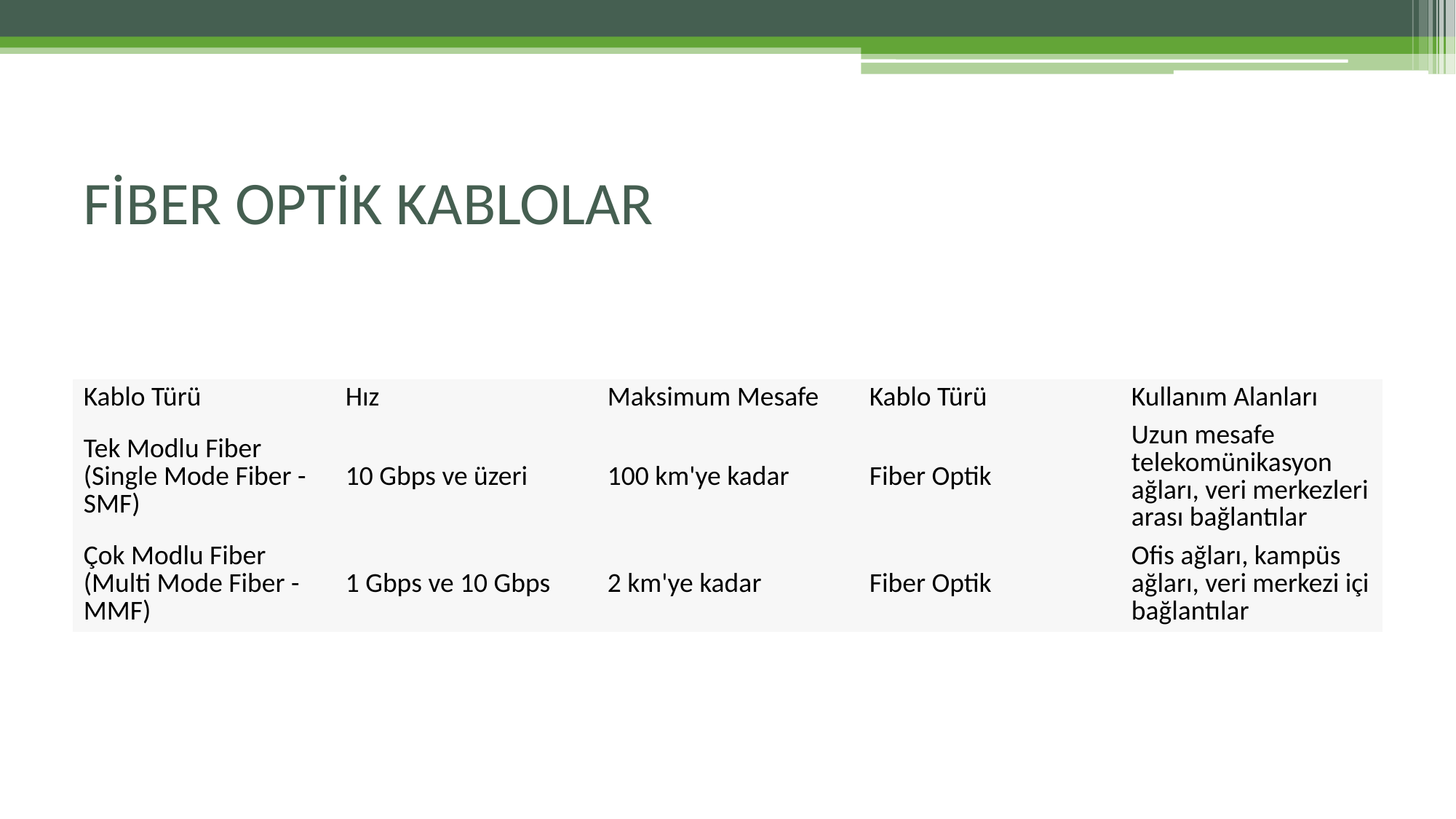

# FİBER OPTİK KABLOLAR
| Kablo Türü | Hız | Maksimum Mesafe | Kablo Türü | Kullanım Alanları |
| --- | --- | --- | --- | --- |
| Tek Modlu Fiber (Single Mode Fiber - SMF) | 10 Gbps ve üzeri | 100 km'ye kadar | Fiber Optik | Uzun mesafe telekomünikasyon ağları, veri merkezleri arası bağlantılar |
| Çok Modlu Fiber (Multi Mode Fiber - MMF) | 1 Gbps ve 10 Gbps | 2 km'ye kadar | Fiber Optik | Ofis ağları, kampüs ağları, veri merkezi içi bağlantılar |